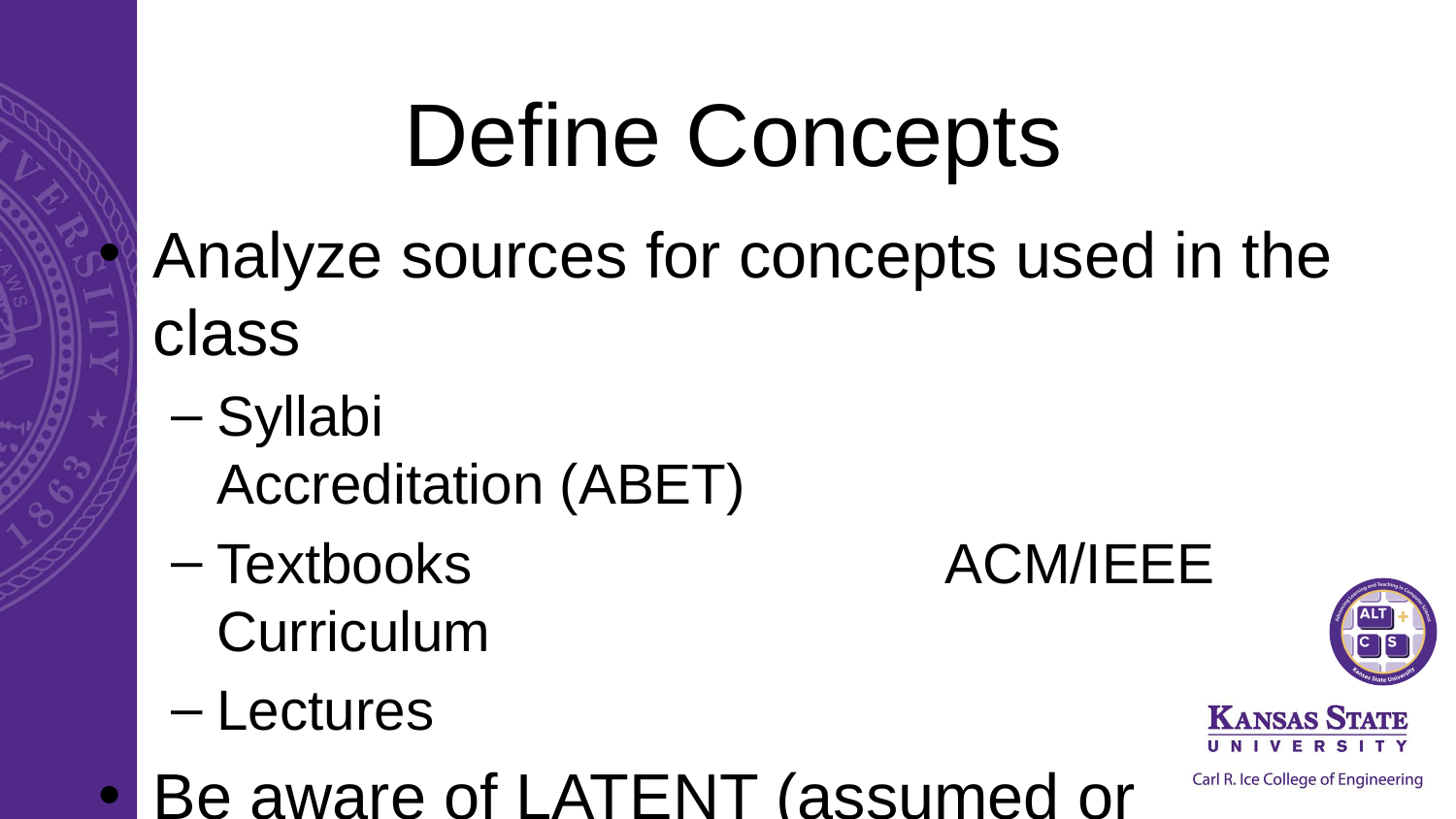

# Define Concepts
Analyze sources for concepts used in the class
Syllabi					Accreditation (ABET)
Textbooks				ACM/IEEE Curriculum
Lectures
Be aware of LATENT (assumed or hidden) concepts